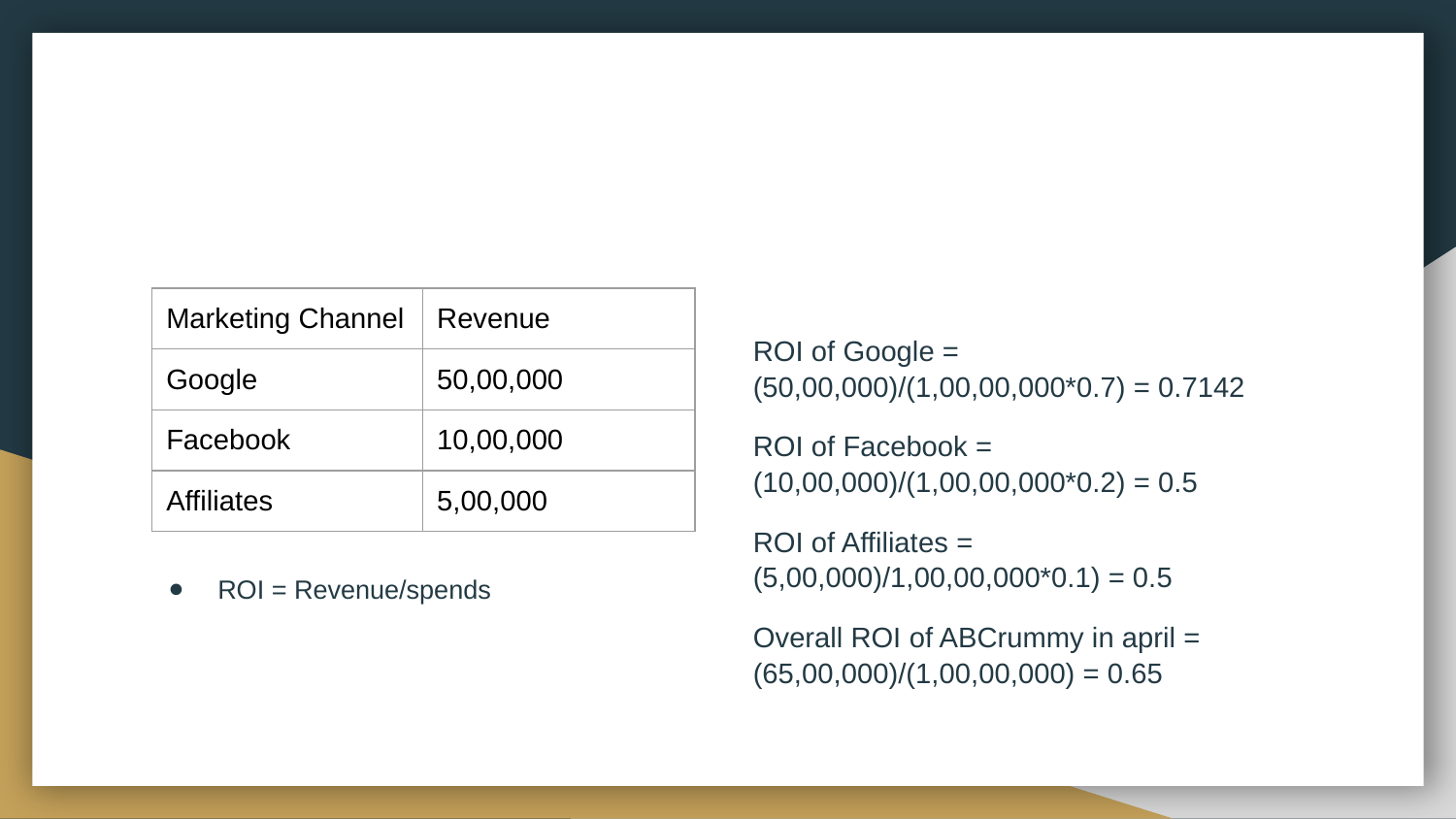

#
| Marketing Channel | Revenue |
| --- | --- |
| Google | 50,00,000 |
| Facebook | 10,00,000 |
| Affiliates | 5,00,000 |

ROI = Revenue/spends
ROI of Google = (50,00,000)/(1,00,00,000*0.7) = 0.7142
ROI of Facebook = (10,00,000)/(1,00,00,000*0.2) = 0.5
ROI of Affiliates = (5,00,000)/1,00,00,000*0.1) = 0.5
Overall ROI of ABCrummy in april = (65,00,000)/(1,00,00,000) = 0.65